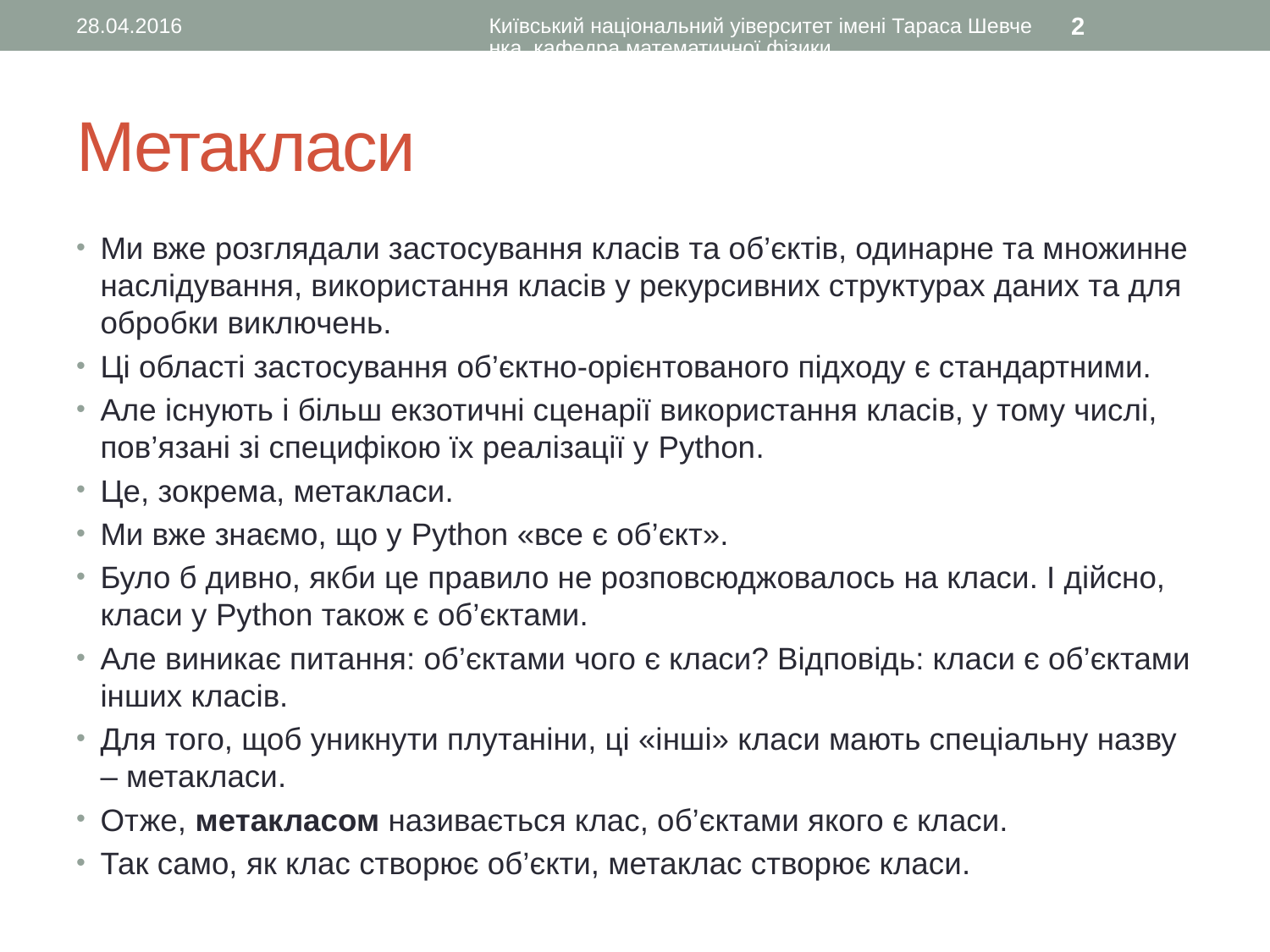

28.04.2016
Київський національний уіверситет імені Тараса Шевченка, кафедра математичної фізики
2
# Метакласи
Ми вже розглядали застосування класів та об’єктів, одинарне та множинне наслідування, використання класів у рекурсивних структурах даних та для обробки виключень.
Ці області застосування об’єктно-орієнтованого підходу є стандартними.
Але існують і більш екзотичні сценарії використання класів, у тому числі, пов’язані зі специфікою їх реалізації у Python.
Це, зокрема, метакласи.
Ми вже знаємо, що у Python «все є об’єкт».
Було б дивно, якби це правило не розповсюджовалось на класи. І дійсно, класи у Python також є об’єктами.
Але виникає питання: об’єктами чого є класи? Відповідь: класи є об’єктами інших класів.
Для того, щоб уникнути плутаніни, ці «інші» класи мають спеціальну назву – метакласи.
Отже, метакласом називається клас, об’єктами якого є класи.
Так само, як клас створює об’єкти, метаклас створює класи.